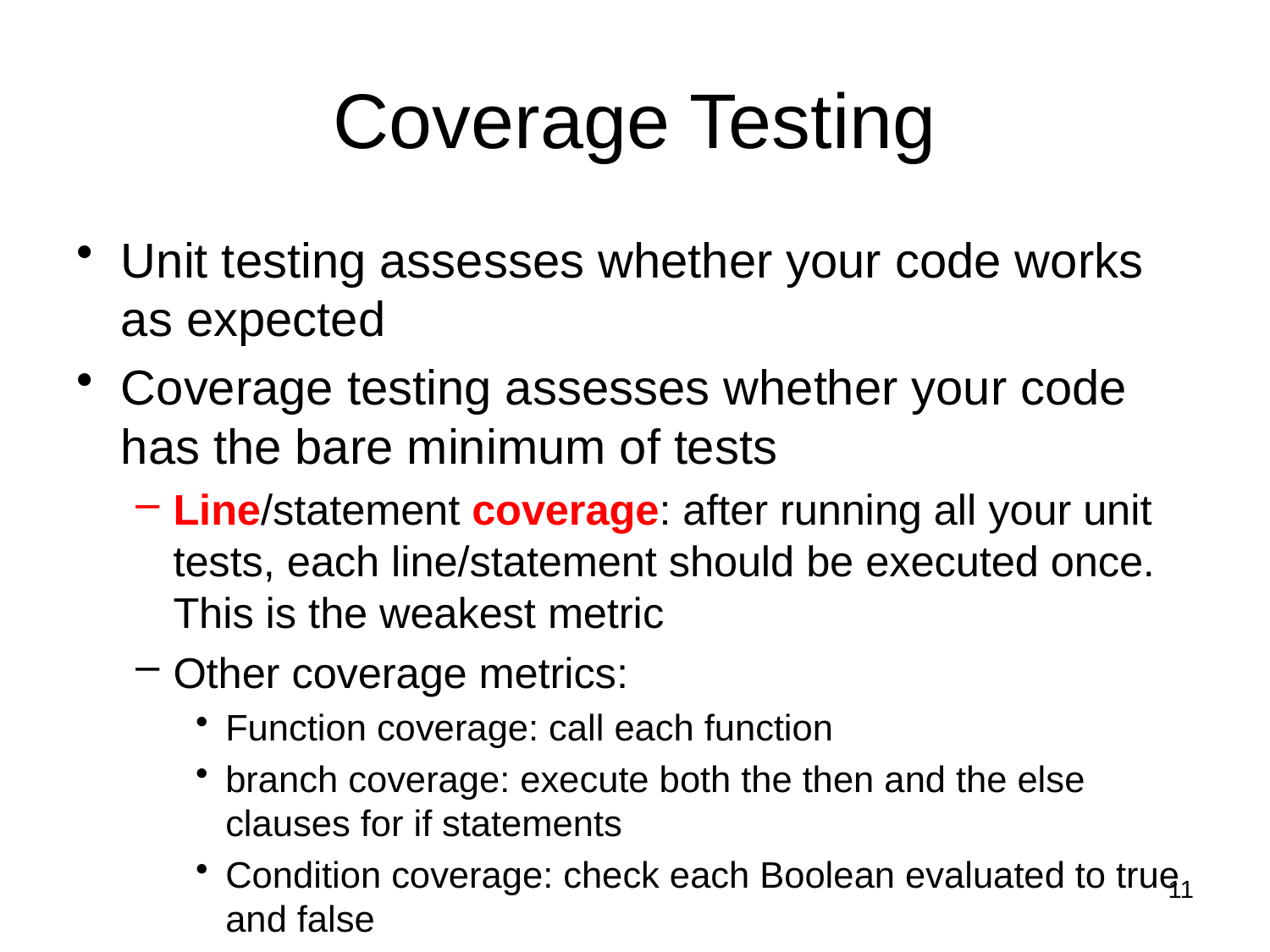

# Coverage Testing
Unit testing assesses whether your code works as expected
Coverage testing assesses whether your code has the bare minimum of tests
Line/statement coverage: after running all your unit tests, each line/statement should be executed once. This is the weakest metric
Other coverage metrics:
Function coverage: call each function
branch coverage: execute both the then and the else clauses for if statements
Condition coverage: check each Boolean evaluated to true and false
11